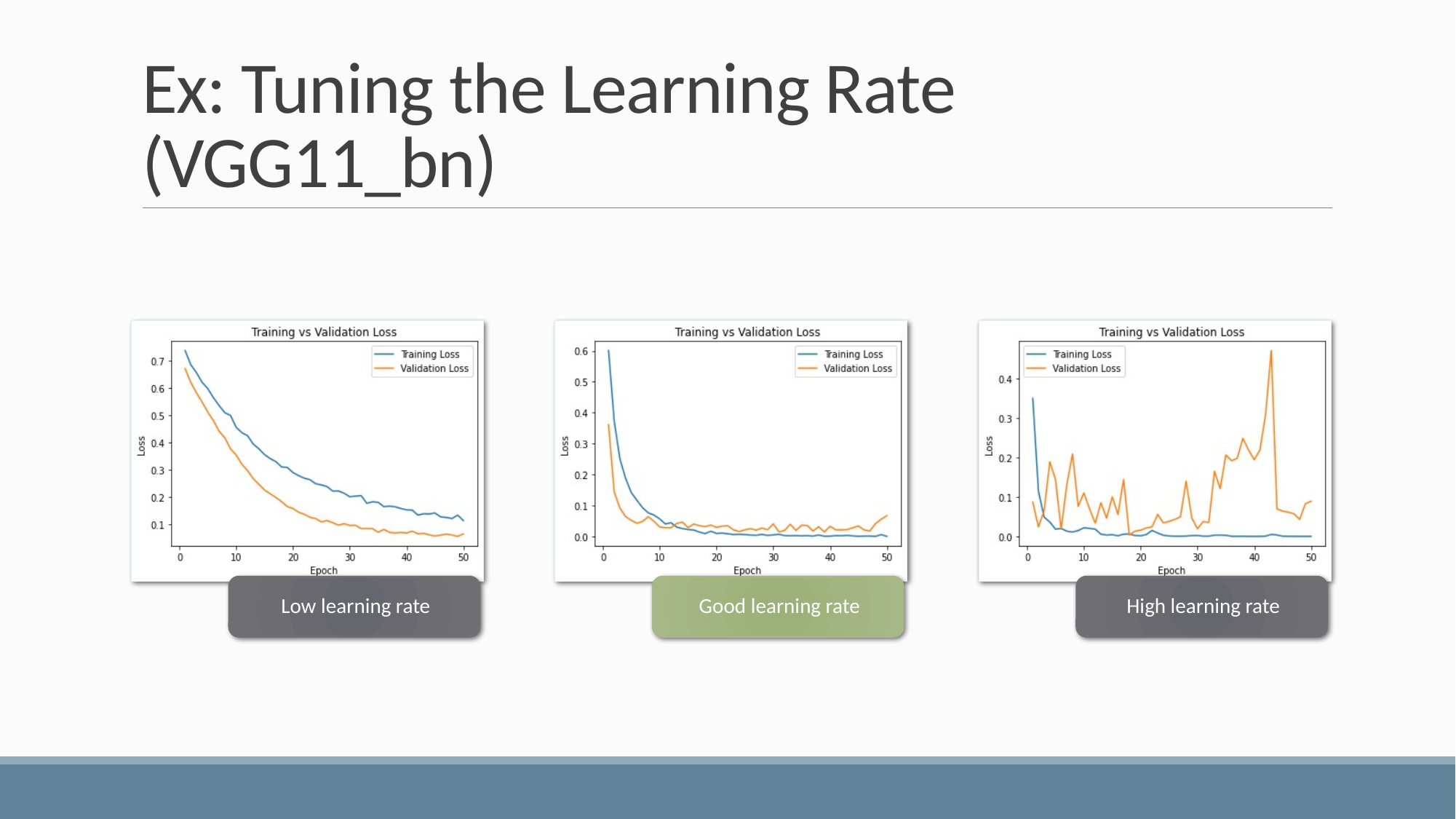

# Ex: Tuning the Learning Rate (VGG11_bn)
Low learning rate
Good learning rate
High learning rate